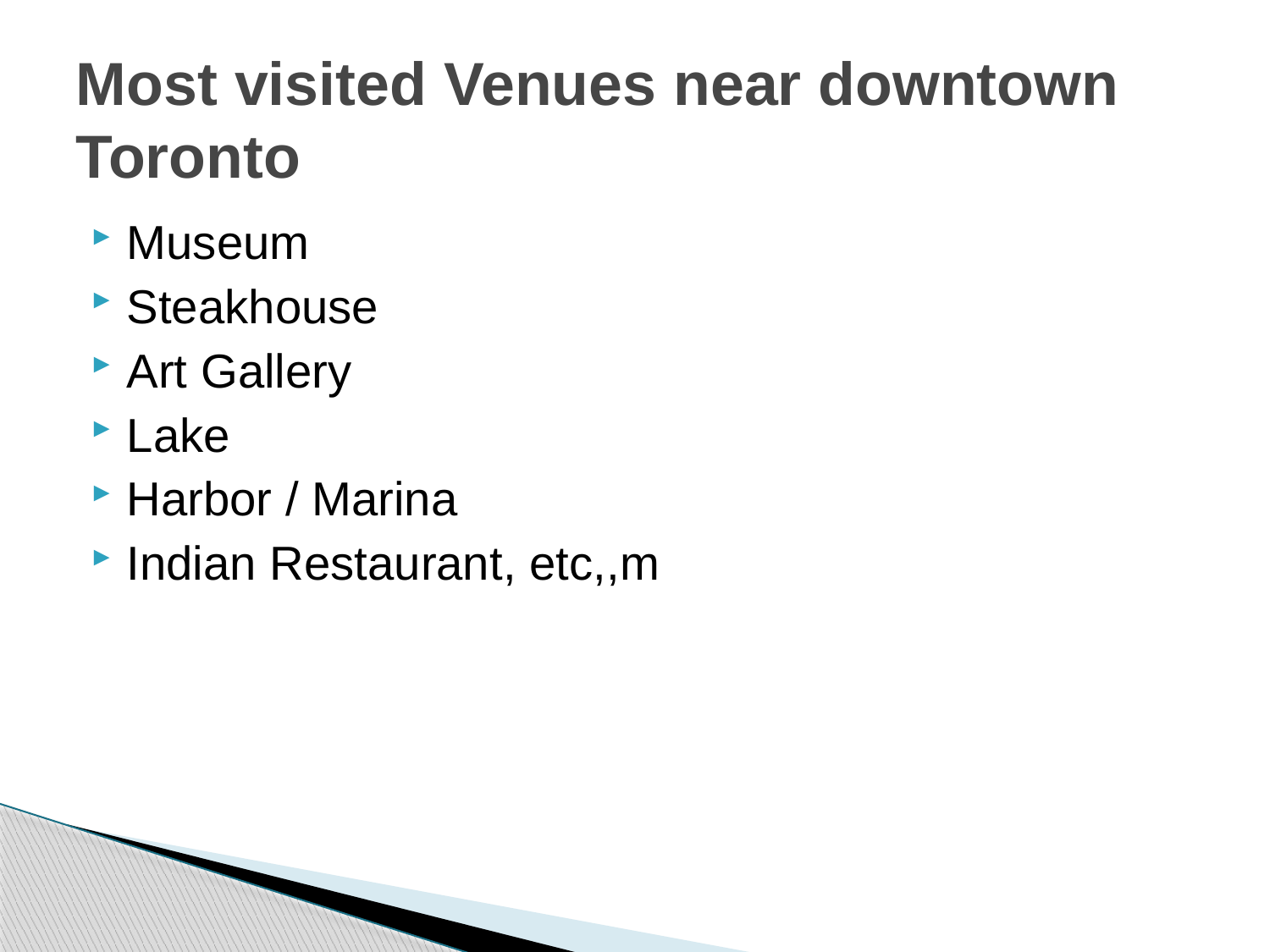

# Most visited Venues near downtown Toronto
Museum
Steakhouse
Art Gallery
Lake
Harbor / Marina
Indian Restaurant, etc,,m